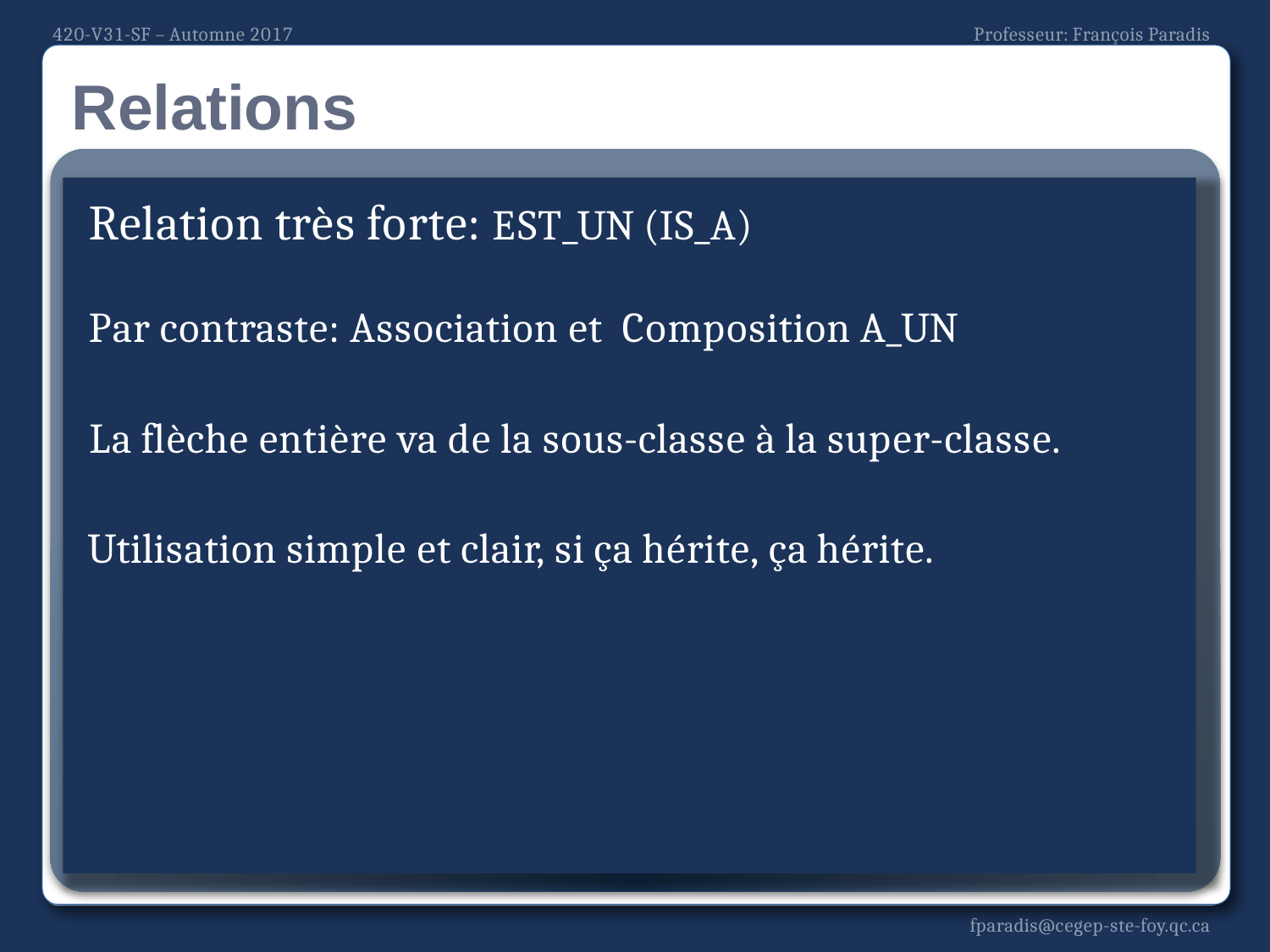

# Relations
Relation très forte: EST_UN (IS_A)
Par contraste: Association et  Composition A_UN

La flèche entière va de la sous-classe à la super-classe.

Utilisation simple et clair, si ça hérite, ça hérite.